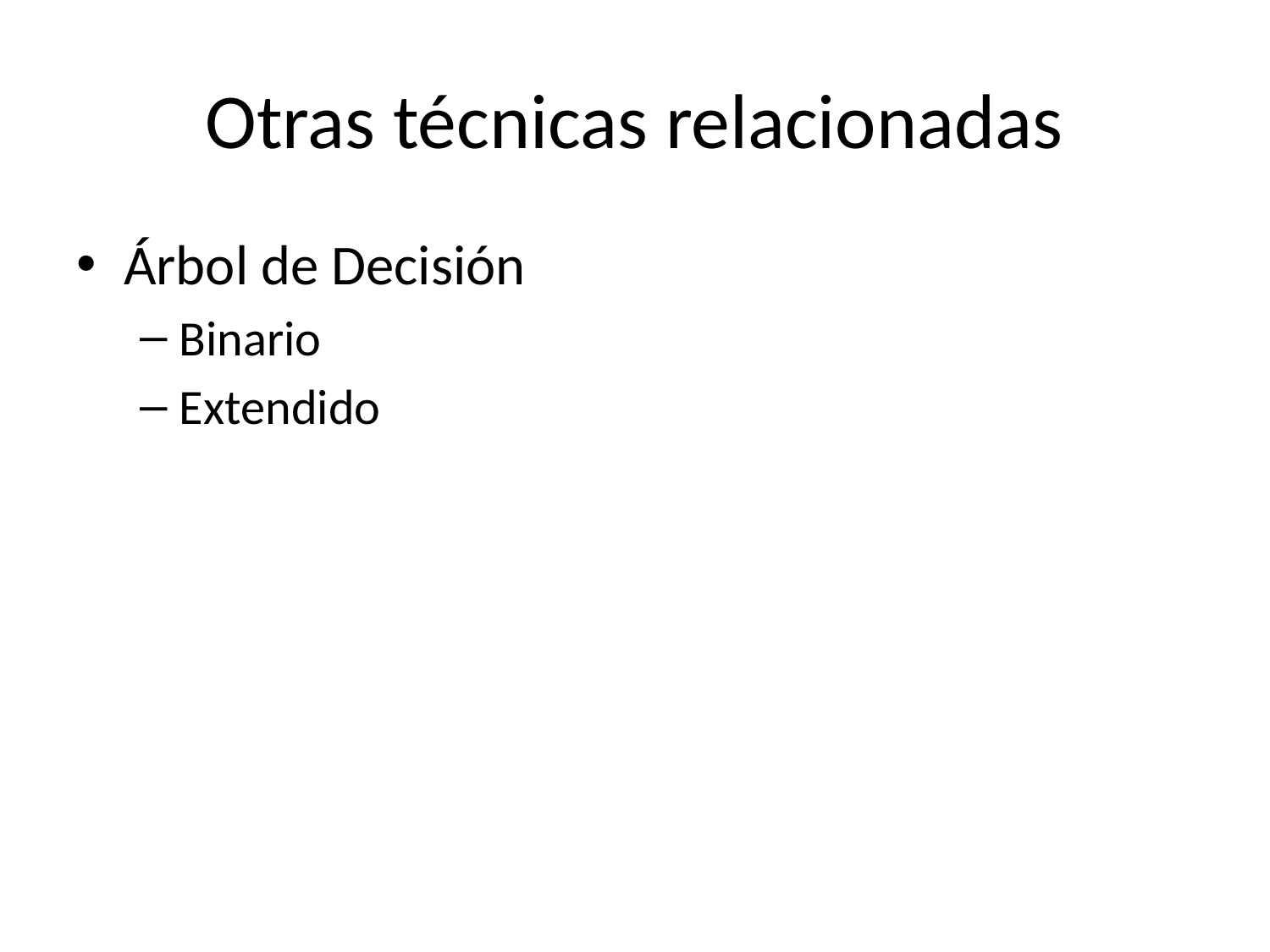

# Otras técnicas relacionadas
Árbol de Decisión
Binario
Extendido